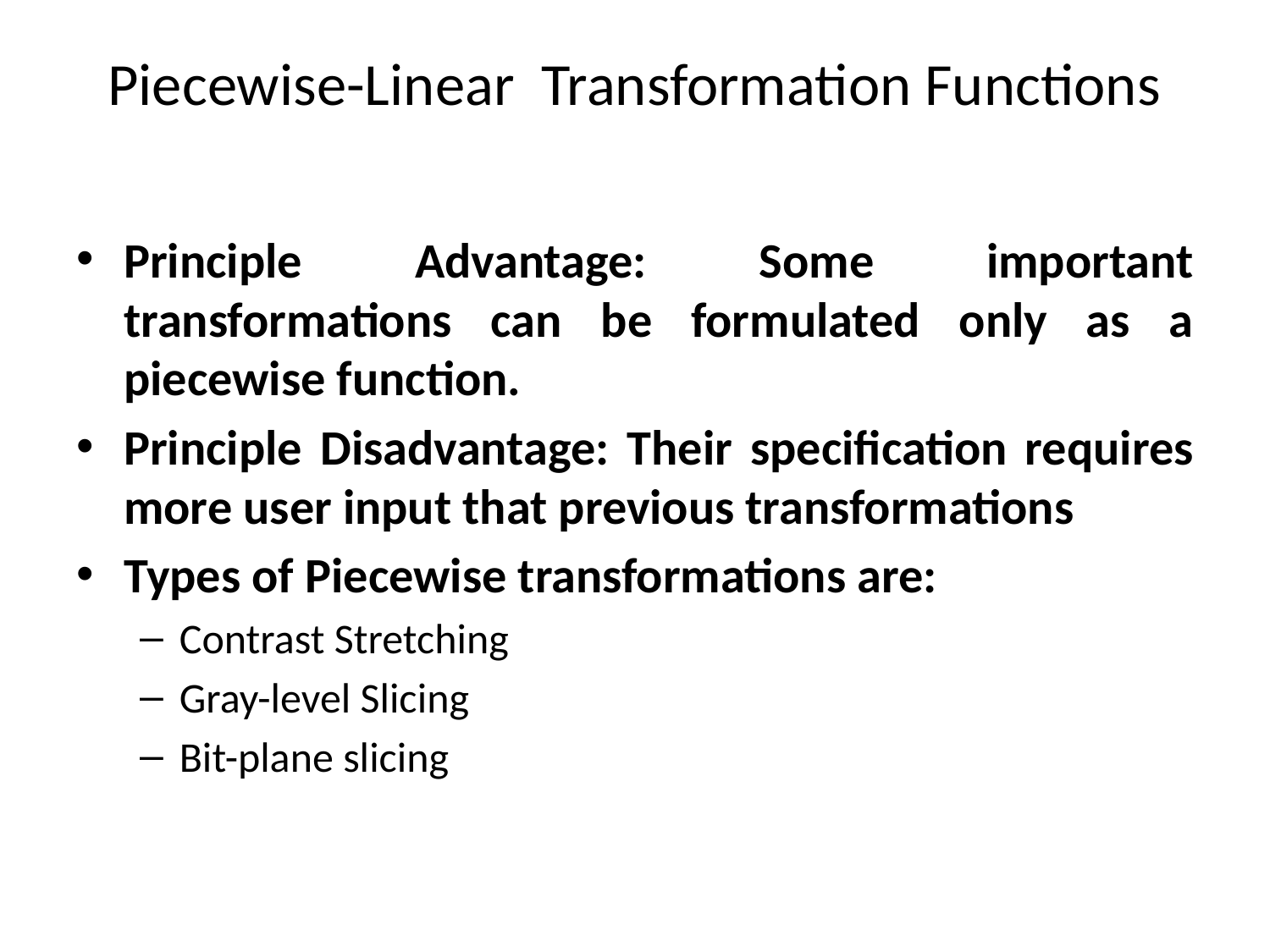

# Piecewise-Linear  Transformation Functions
Principle Advantage: Some important transformations can be formulated only as a piecewise function.
Principle Disadvantage: Their specification requires more user input that previous transformations
Types of Piecewise transformations are:
Contrast Stretching
Gray-level Slicing
Bit-plane slicing